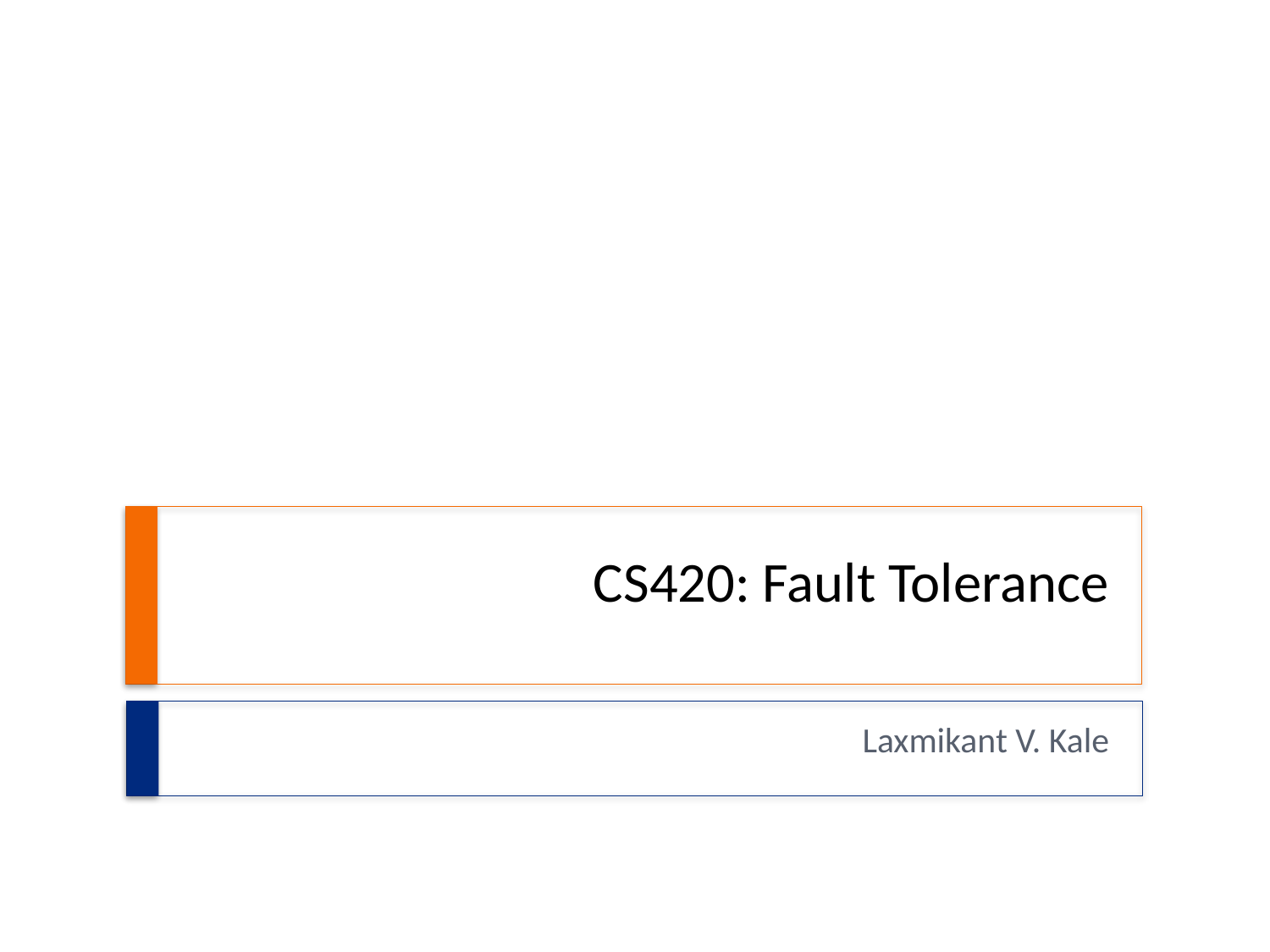

# CS420: Fault Tolerance
Laxmikant V. Kale